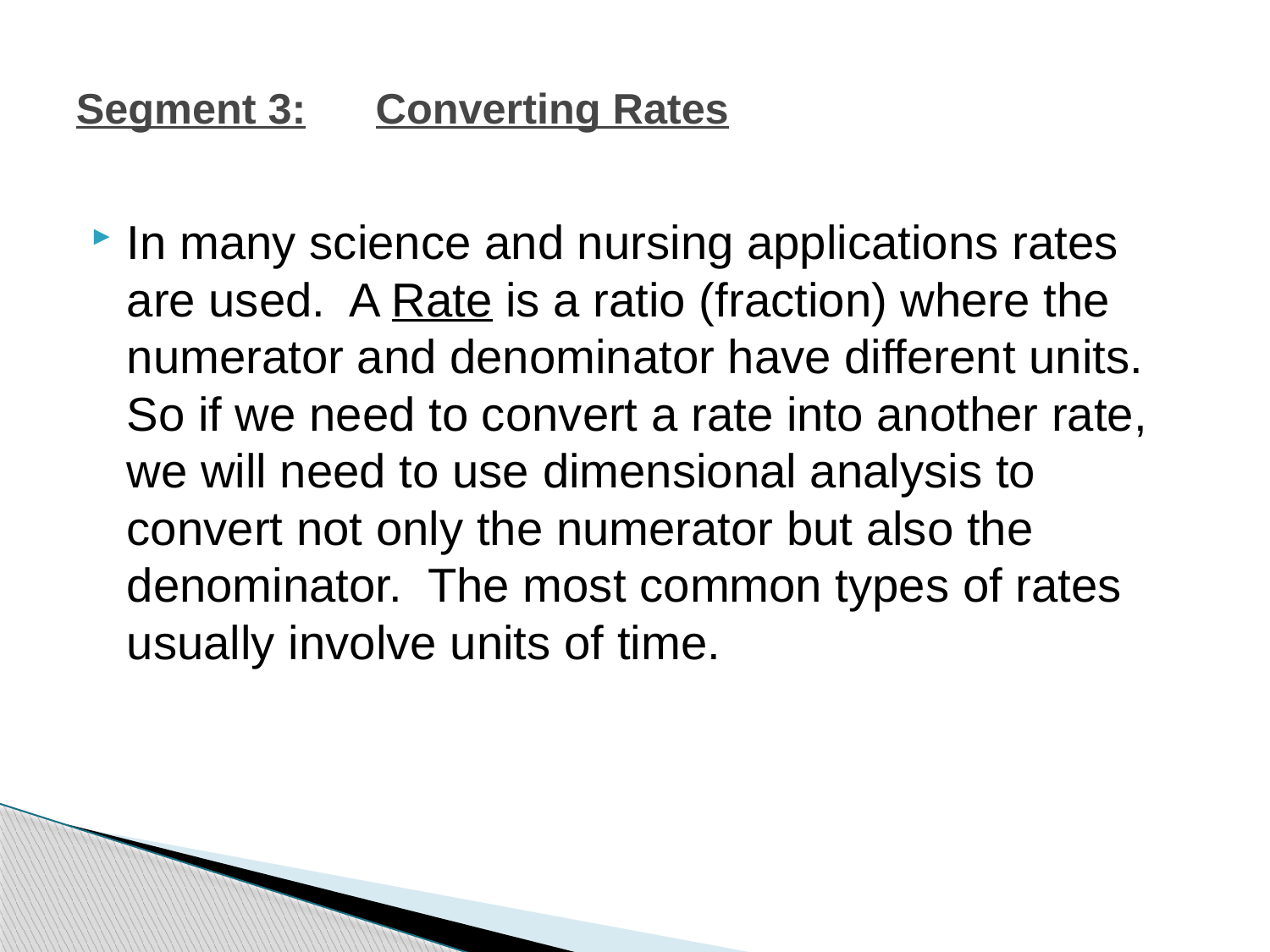

# Segment 3:	Converting Rates
In many science and nursing applications rates are used.  A Rate is a ratio (fraction) where the numerator and denominator have different units.  So if we need to convert a rate into another rate, we will need to use dimensional analysis to convert not only the numerator but also the denominator.  The most common types of rates usually involve units of time.